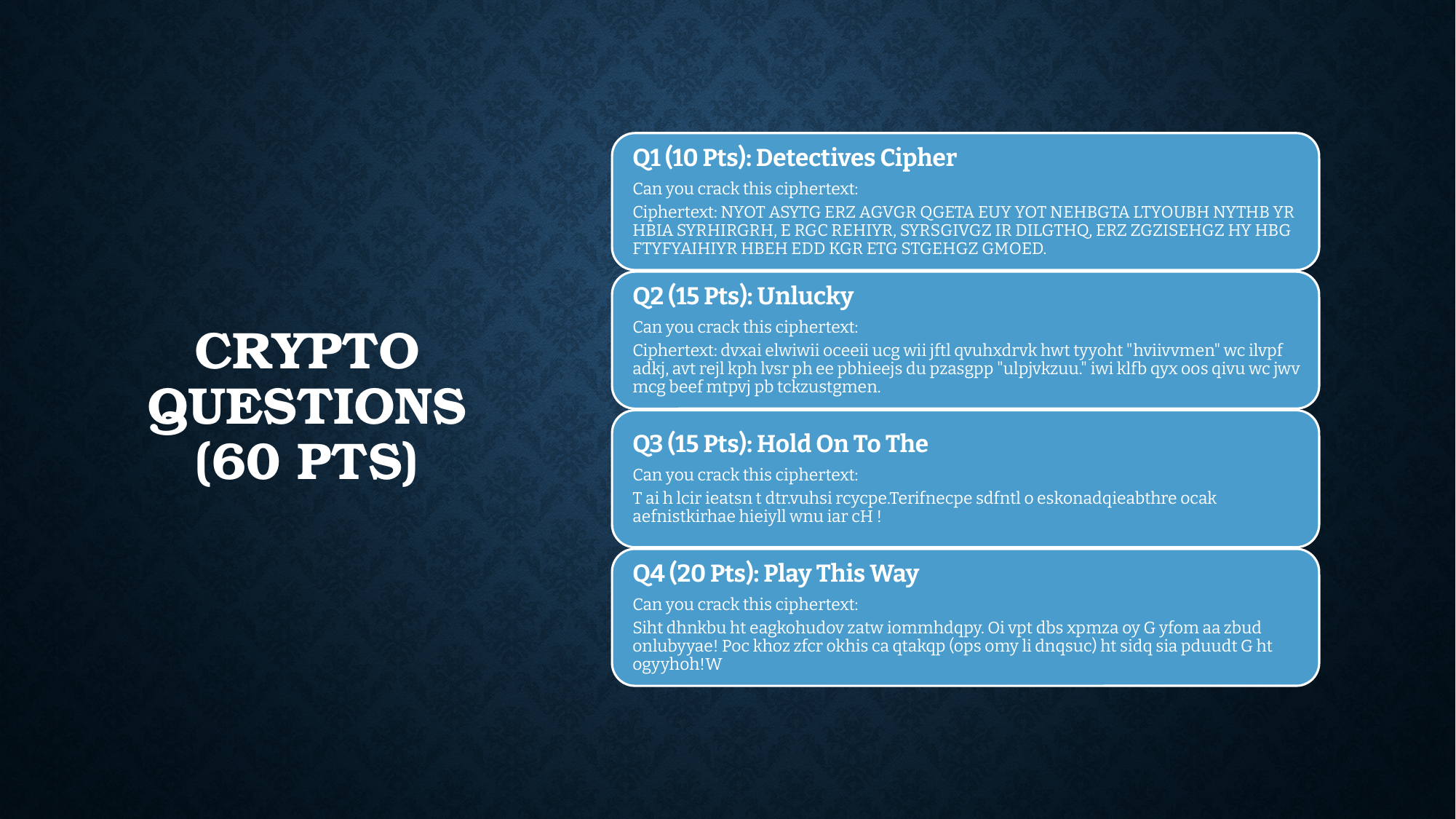

# Crypto questions (60 pts)
Q1 (10 Pts): Detectives Cipher
Can you crack this ciphertext:
Ciphertext: NYOT ASYTG ERZ AGVGR QGETA EUY YOT NEHBGTA LTYOUBH NYTHB YR HBIA SYRHIRGRH, E RGC REHIYR, SYRSGIVGZ IR DILGTHQ, ERZ ZGZISEHGZ HY HBG FTYFYAIHIYR HBEH EDD KGR ETG STGEHGZ GMOED.
Q2 (15 Pts): Unlucky
Can you crack this ciphertext:
Ciphertext: dvxai elwiwii oceeii ucg wii jftl qvuhxdrvk hwt tyyoht "hviivvmen" wc ilvpf adkj, avt rejl kph lvsr ph ee pbhieejs du pzasgpp "ulpjvkzuu." iwi klfb qyx oos qivu wc jwv mcg beef mtpvj pb tckzustgmen.
Q3 (15 Pts): Hold On To The
Can you crack this ciphertext:
T ai h lcir ieatsn t dtr.vuhsi rcycpe.Terifnecpe sdfntl o eskonadqieabthre ocak aefnistkirhae hieiyll wnu iar cH !
Q4 (20 Pts): Play This Way
Can you crack this ciphertext:
Siht dhnkbu ht eagkohudov zatw iommhdqpy. Oi vpt dbs xpmza oy G yfom aa zbud onlubyyae! Poc khoz zfcr okhis ca qtakqp (ops omy li dnqsuc) ht sidq sia pduudt G ht ogyyhoh!W